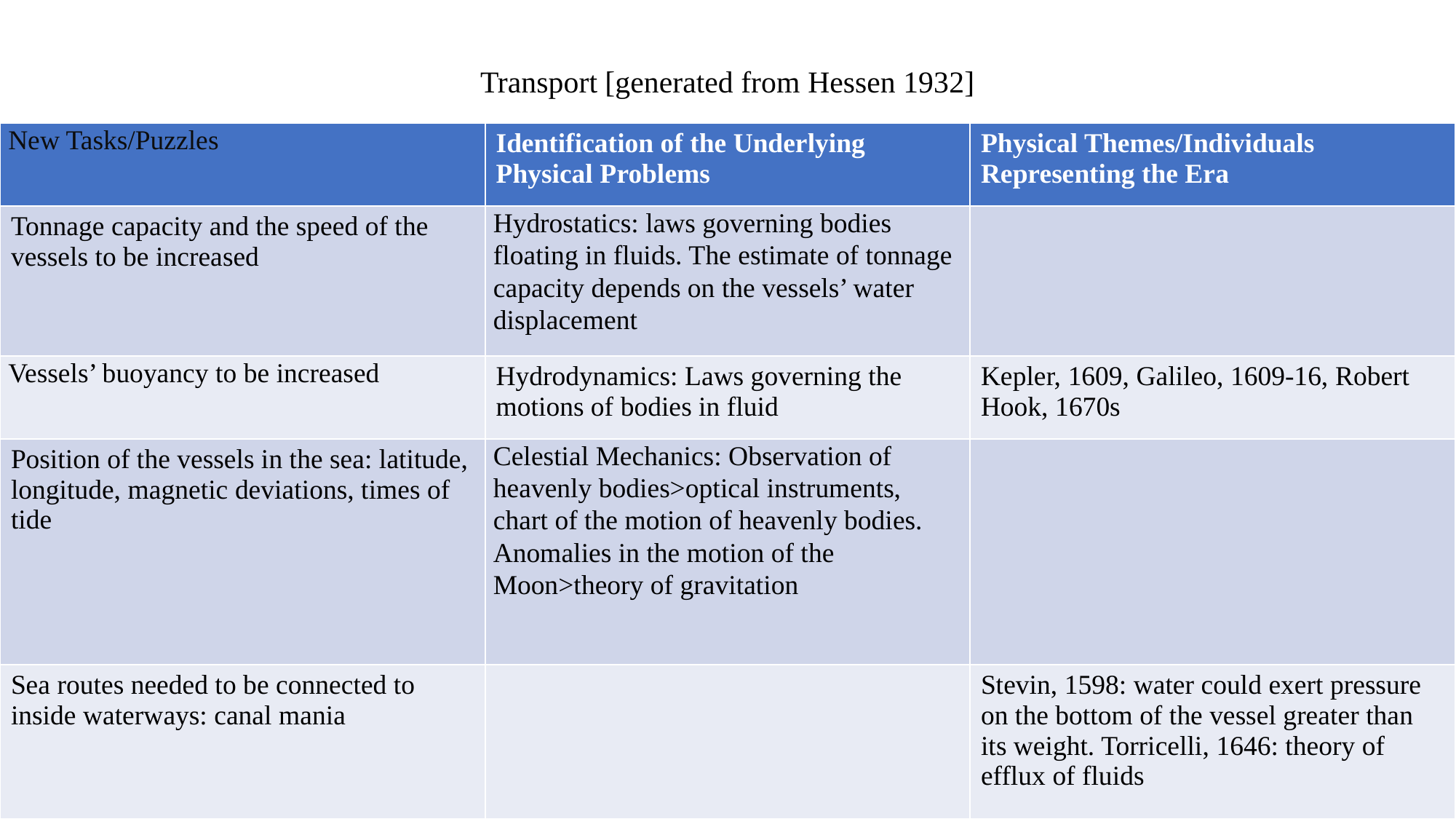

# Transport [generated from Hessen 1932]
| New Tasks/Puzzles | Identification of the Underlying Physical Problems | Physical Themes/Individuals Representing the Era |
| --- | --- | --- |
| Tonnage capacity and the speed of the vessels to be increased | Hydrostatics: laws governing bodies floating in fluids. The estimate of tonnage capacity depends on the vessels’ water displacement |  |
| Vessels’ buoyancy to be increased | Hydrodynamics: Laws governing the motions of bodies in fluid | Kepler, 1609, Galileo, 1609-16, Robert Hook, 1670s |
| Position of the vessels in the sea: latitude, longitude, magnetic deviations, times of tide | Celestial Mechanics: Observation of heavenly bodies>optical instruments, chart of the motion of heavenly bodies. Anomalies in the motion of the Moon>theory of gravitation |  |
| Sea routes needed to be connected to inside waterways: canal mania |  | Stevin, 1598: water could exert pressure on the bottom of the vessel greater than its weight. Torricelli, 1646: theory of efflux of fluids |